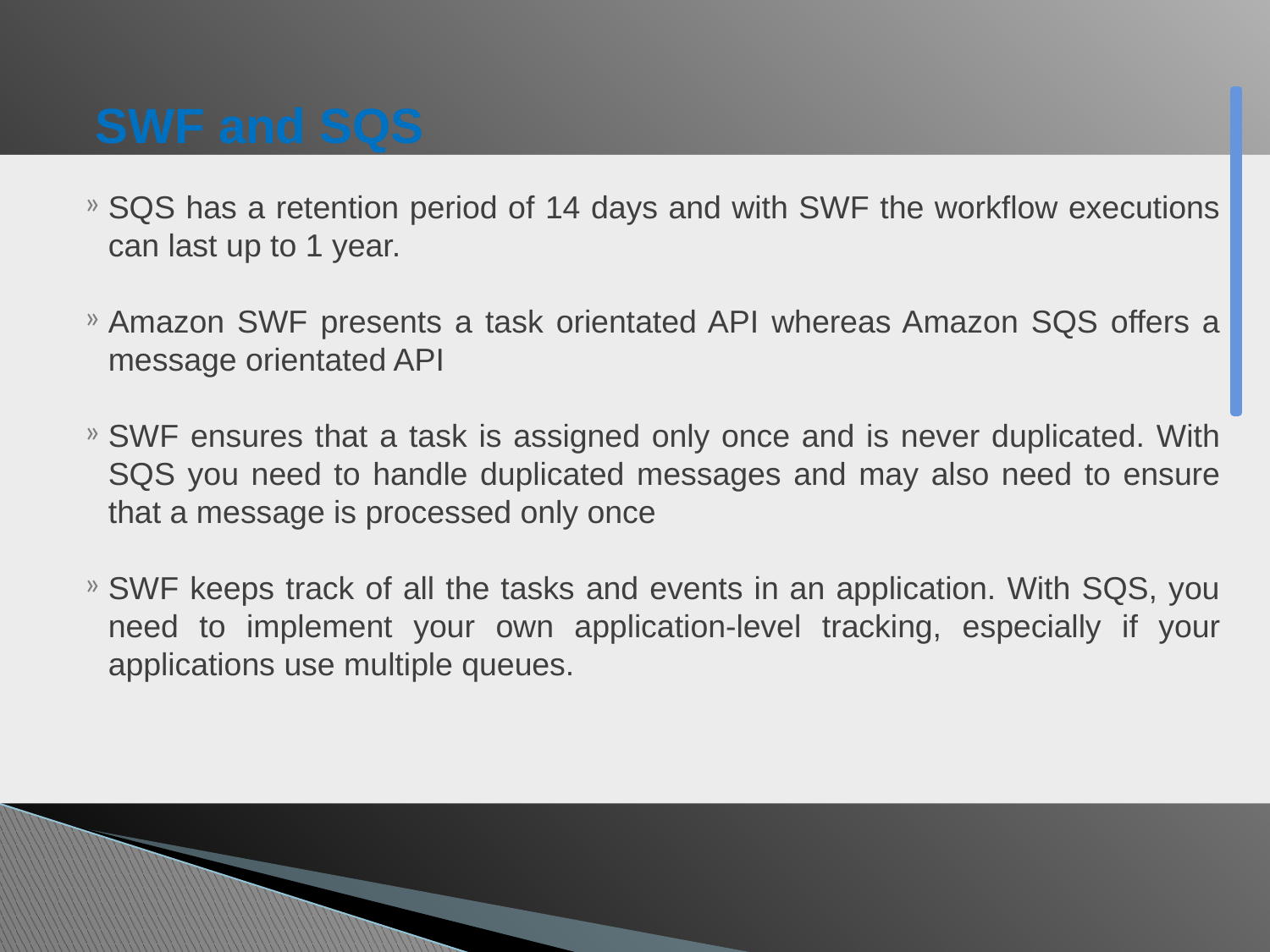

# SWF and SQS

SQS has a retention period of 14 days and with SWF the workflow executions can last up to 1 year.

Amazon SWF presents a task orientated API whereas Amazon SQS offers a message orientated API

SWF ensures that a task is assigned only once and is never duplicated. With SQS you need to handle duplicated messages and may also need to ensure that a message is processed only once

SWF keeps track of all the tasks and events in an application. With SQS, you need to implement your own application-level tracking, especially if your applications use multiple queues.